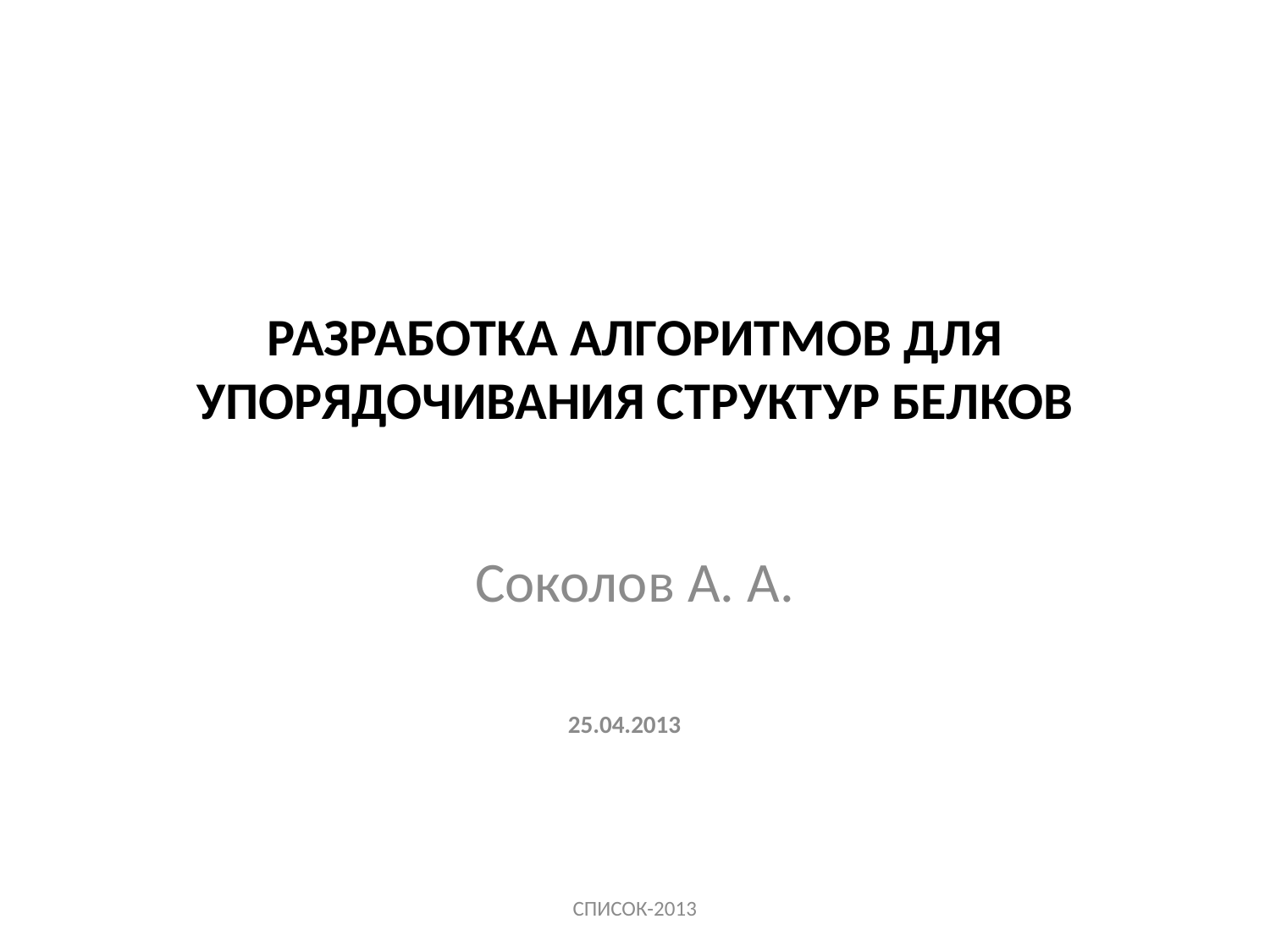

# Разработка алгоритмов для упорядочивания структур белков
Соколов А. А.
25.04.2013
СПИСОК-2013